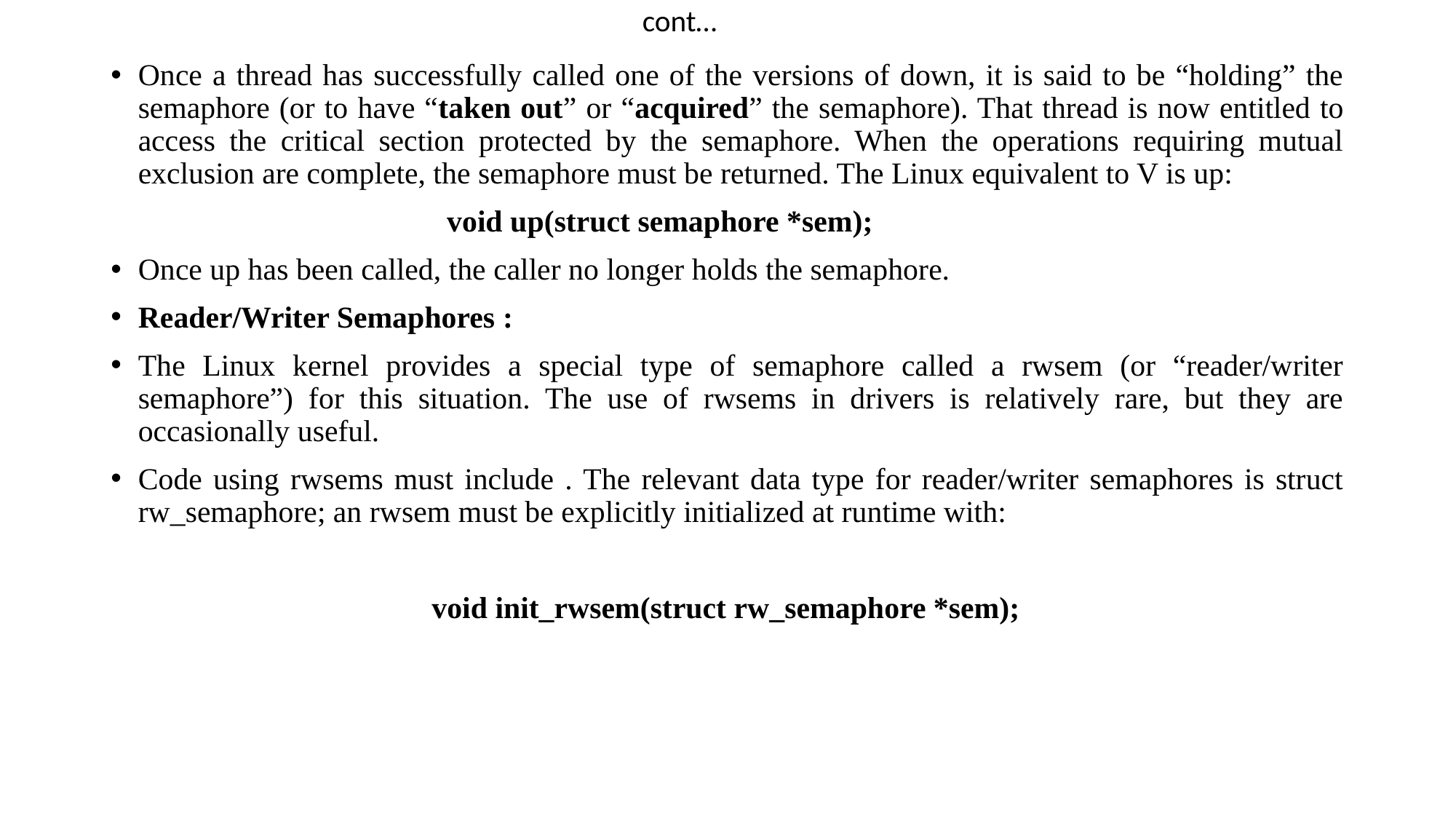

cont…
Once a thread has successfully called one of the versions of down, it is said to be “holding” the semaphore (or to have “taken out” or “acquired” the semaphore). That thread is now entitled to access the critical section protected by the semaphore. When the operations requiring mutual exclusion are complete, the semaphore must be returned. The Linux equivalent to V is up:
                                            void up(struct semaphore *sem);
Once up has been called, the caller no longer holds the semaphore.
Reader/Writer Semaphores :
The Linux kernel provides a special type of semaphore called a rwsem (or “reader/writer semaphore”) for this situation. The use of rwsems in drivers is relatively rare, but they are occasionally useful.
Code using rwsems must include . The relevant data type for reader/writer semaphores is struct rw_semaphore; an rwsem must be explicitly initialized at runtime with:

                                          void init_rwsem(struct rw_semaphore *sem);